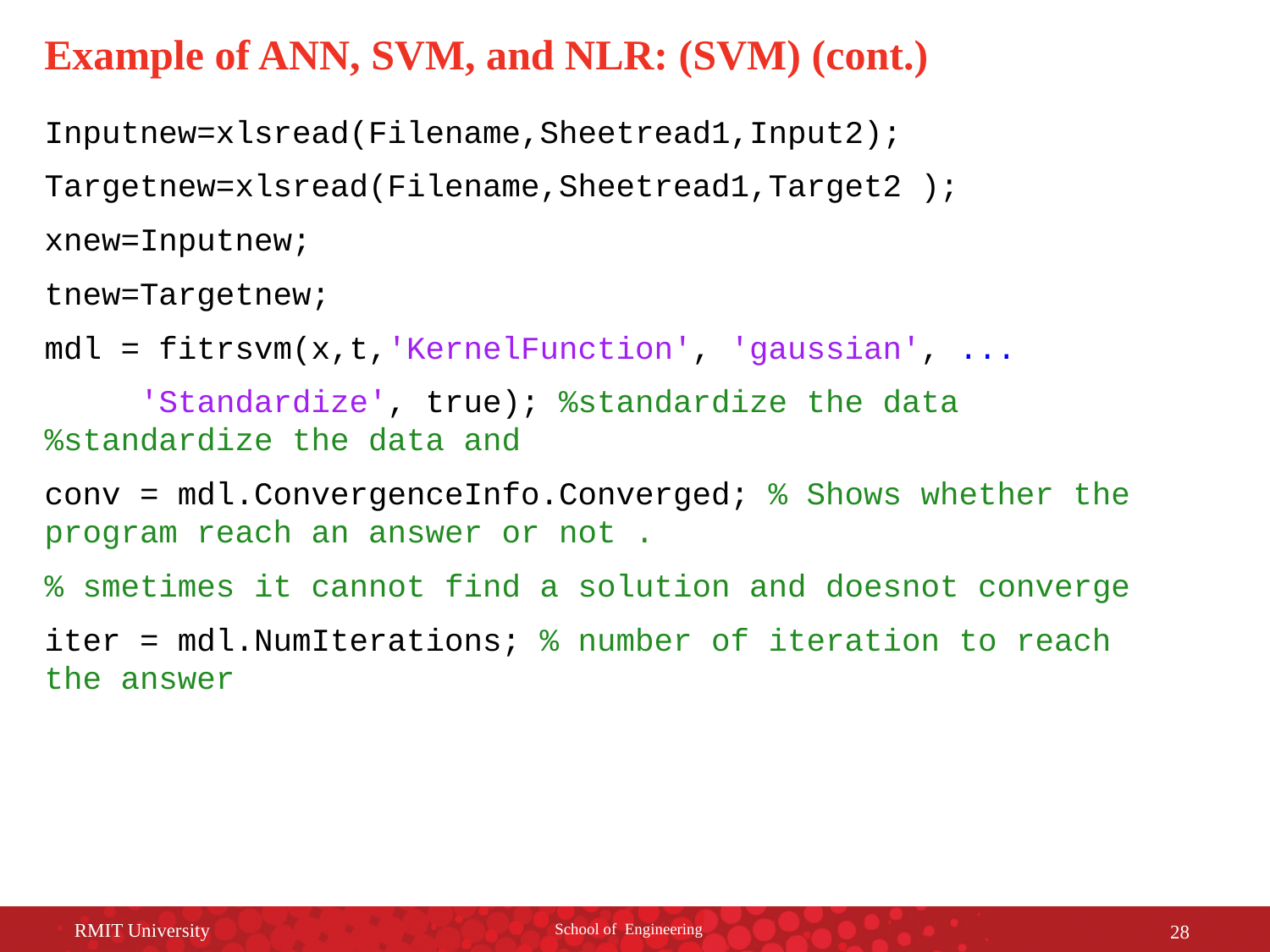

Example of ANN, SVM, and NLR: (SVM) (cont.)
Inputnew=xlsread(Filename,Sheetread1,Input2);
Targetnew=xlsread(Filename,Sheetread1,Target2 );
xnew=Inputnew;
tnew=Targetnew;
mdl = fitrsvm(x,t,'KernelFunction', 'gaussian', ...
     'Standardize', true); %standardize the data  %standardize the data and
conv = mdl.ConvergenceInfo.Converged; % Shows whether the program reach an answer or not .
% smetimes it cannot find a solution and doesnot converge
iter = mdl.NumIterations; % number of iteration to reach the answer

RMIT University
School of  Engineering
28